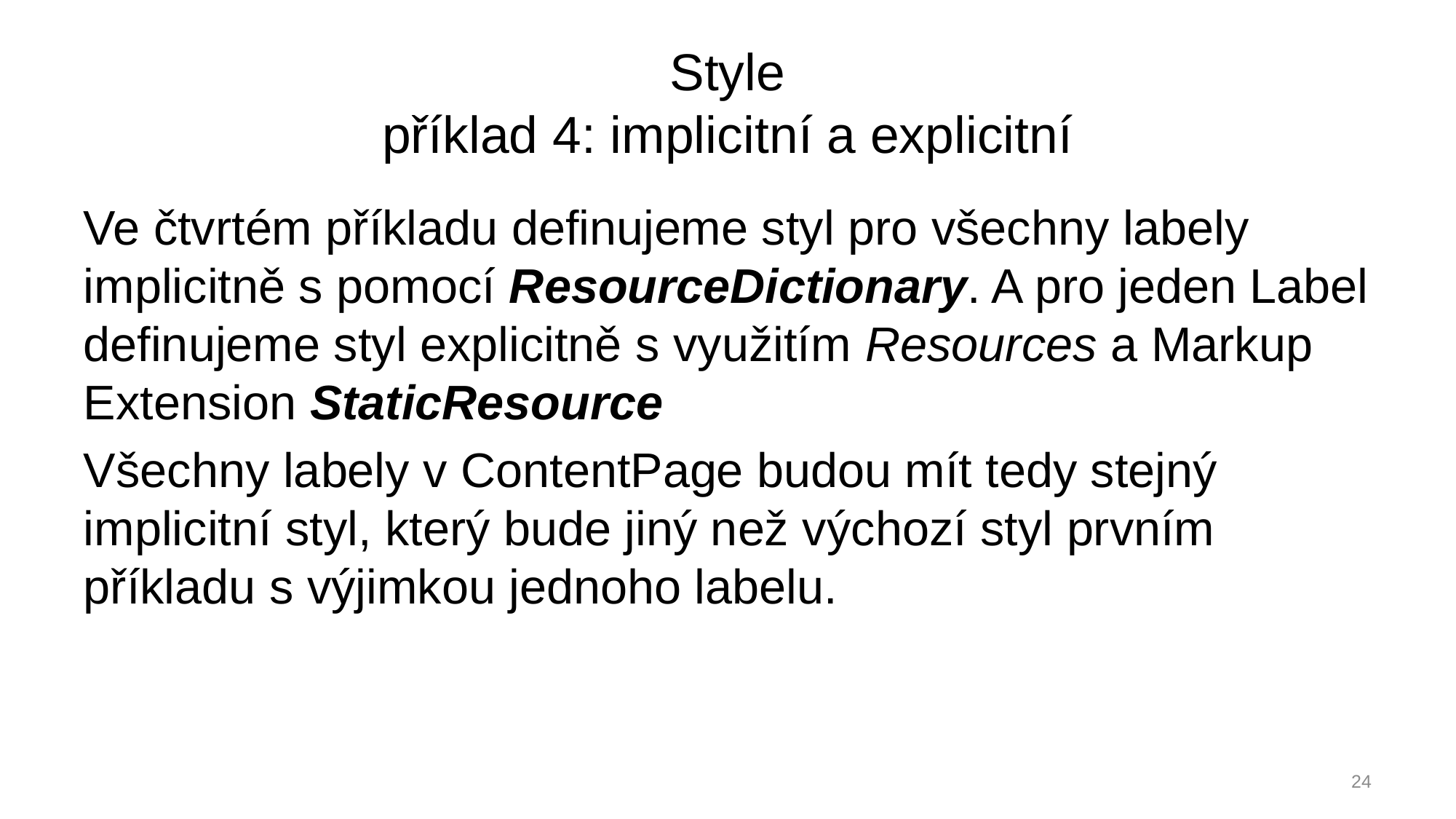

# Style příklad 4: implicitní a explicitní
Ve čtvrtém příkladu definujeme styl pro všechny labely implicitně s pomocí ResourceDictionary. A pro jeden Label definujeme styl explicitně s využitím Resources a Markup Extension StaticResource
Všechny labely v ContentPage budou mít tedy stejný implicitní styl, který bude jiný než výchozí styl prvním příkladu s výjimkou jednoho labelu.
24